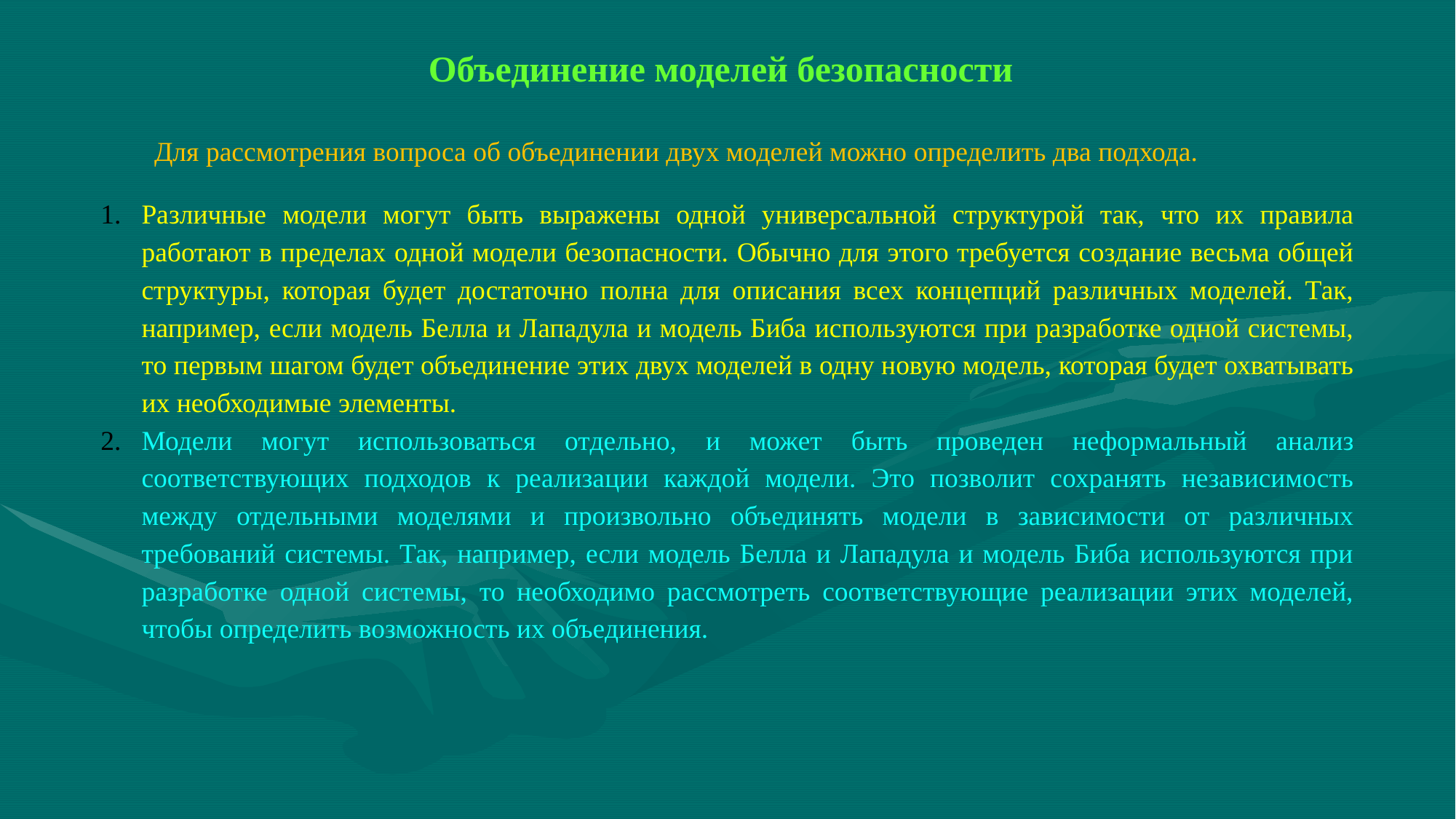

Объединение моделей безопасности
Для рассмотрения вопроса об объединении двух моделей можно определить два подхода.

Различные модели могут быть выражены одной универсальной структурой так, что их правила работают в пределах одной модели безопасности. Обычно для этого требуется создание весьма общей структуры, которая будет достаточно полна для описания всех концепций различных моделей. Так, например, если модель Белла и Лападула и модель Биба используются при разработке одной системы, то первым шагом будет объединение этих двух моделей в одну новую модель, которая будет охватывать их необходимые элементы.
Модели могут использоваться отдельно, и может быть проведен неформальный анализ соответствующих подходов к реализации каждой модели. Это позволит сохранять независимость между отдельными моделями и произвольно объединять модели в зависимости от различных требований системы. Так, например, если модель Белла и Лападула и модель Биба используются при разработке одной системы, то необходимо рассмотреть соответствующие реализации этих моделей, чтобы определить возможность их объединения.